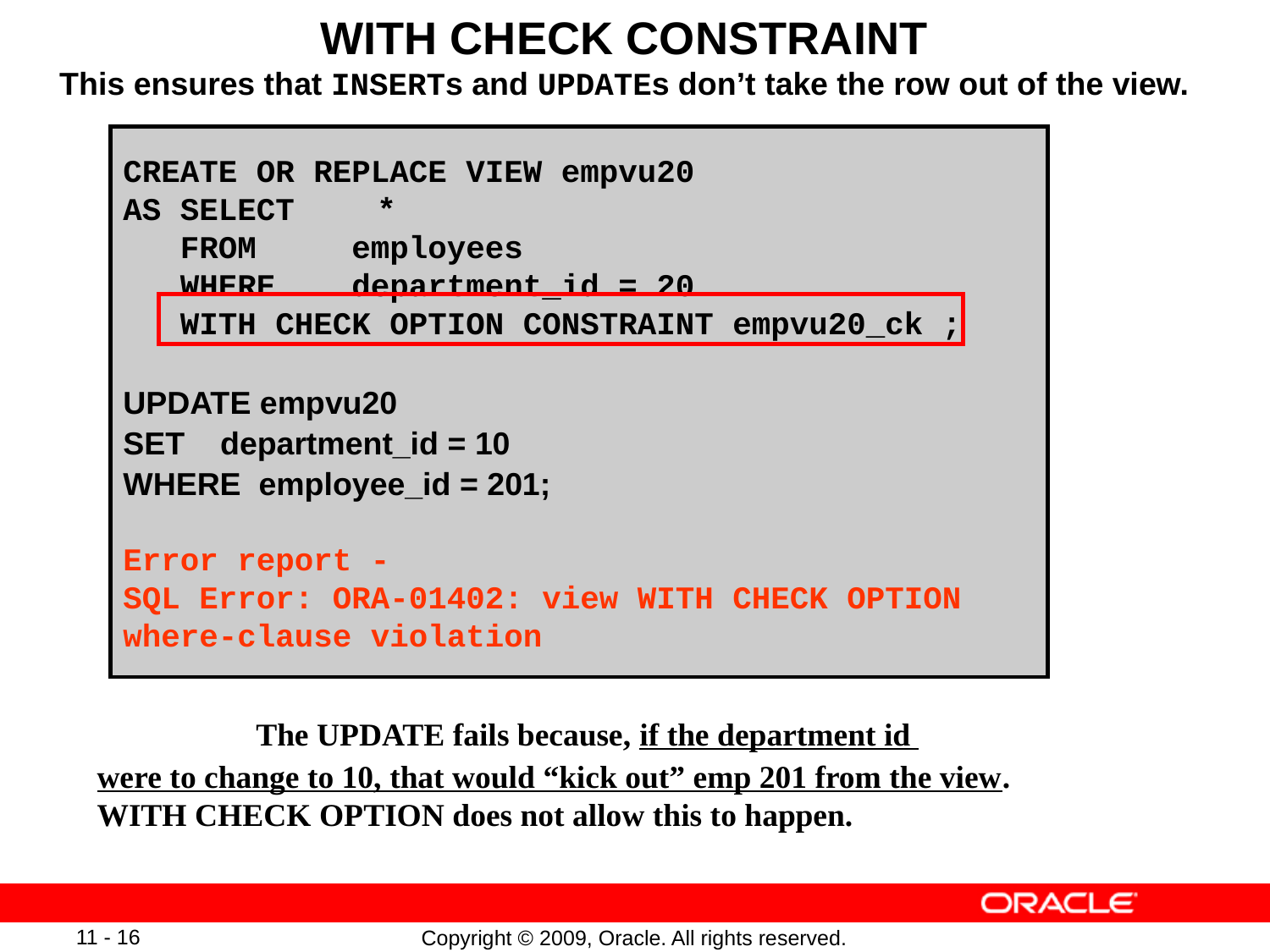

# WITH CHECK CONSTRAINT This ensures that INSERTs and UPDATEs don’t take the row out of the view.
CREATE OR REPLACE VIEW empvu20
AS SELECT	*
   FROM     employees
   WHERE    department_id = 20
   WITH CHECK OPTION CONSTRAINT empvu20_ck ;

UPDATE empvu20
SET    department_id = 10
WHERE  employee_id = 201;
Error report -
SQL Error: ORA-01402: view WITH CHECK OPTION
where-clause violation

The UPDATE fails because, if the department id
were to change to 10, that would “kick out” emp 201 from the view.  WITH CHECK OPTION does not allow this to happen.